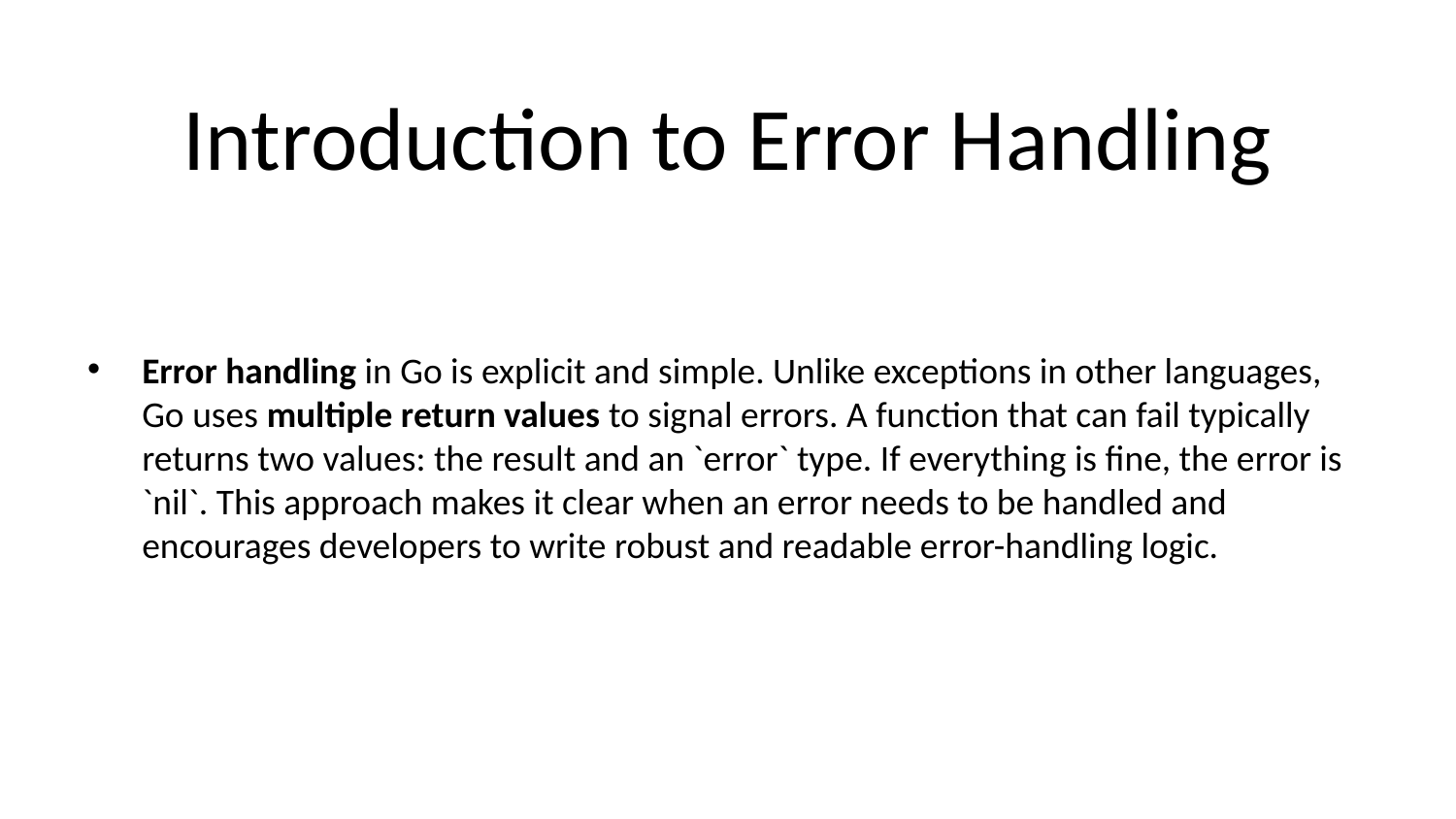

# Introduction to Error Handling

Error handling in Go is explicit and simple. Unlike exceptions in other languages, Go uses multiple return values to signal errors. A function that can fail typically returns two values: the result and an `error` type. If everything is fine, the error is `nil`. This approach makes it clear when an error needs to be handled and encourages developers to write robust and readable error-handling logic.